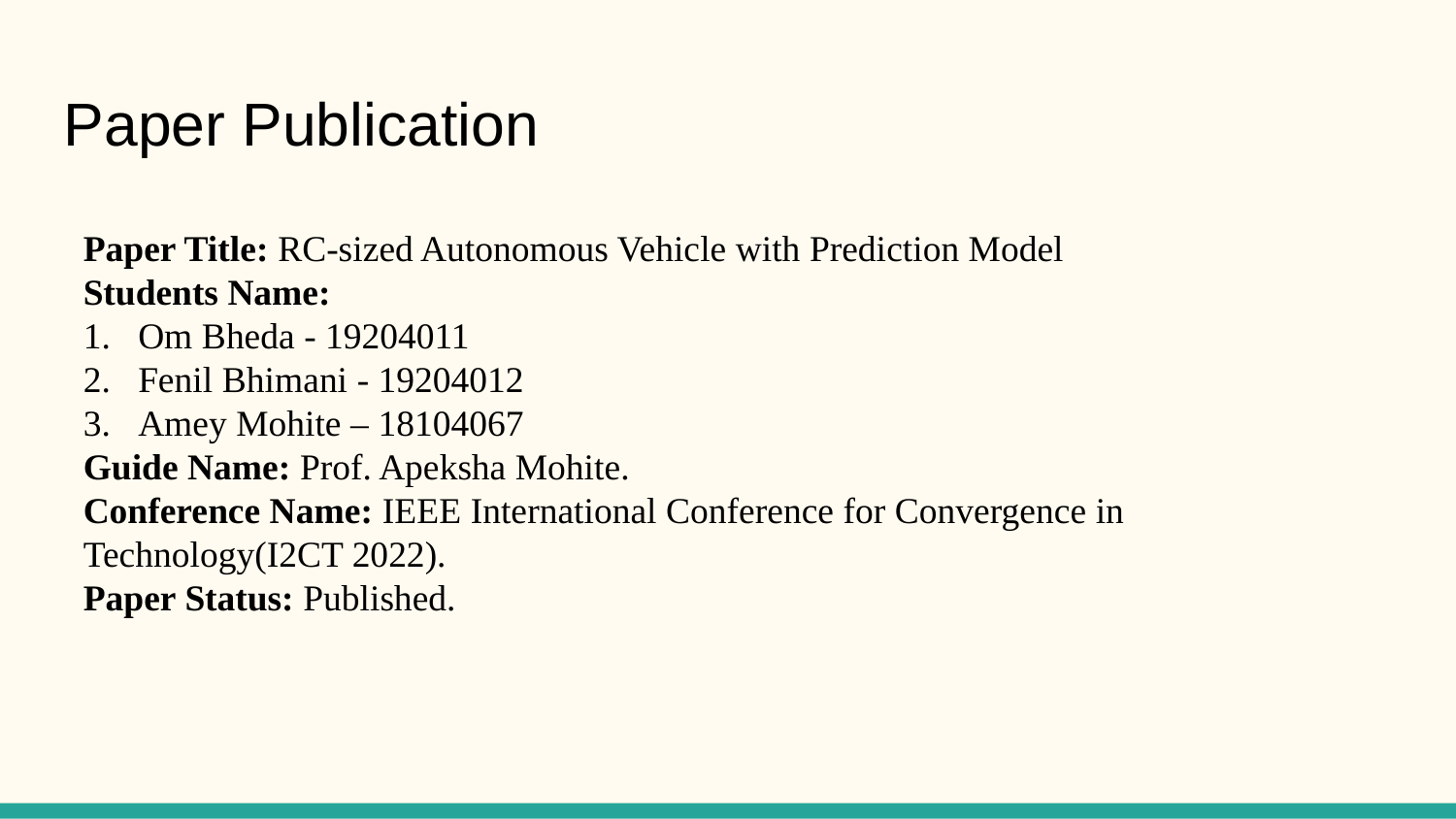

Paper Publication

Paper Title: RC-sized Autonomous Vehicle with Prediction Model
Students Name:
Om Bheda - 19204011
Fenil Bhimani - 19204012
Amey Mohite – 18104067
Guide Name: Prof. Apeksha Mohite.
Conference Name: IEEE International Conference for Convergence in Technology(I2CT 2022).
Paper Status: Published.